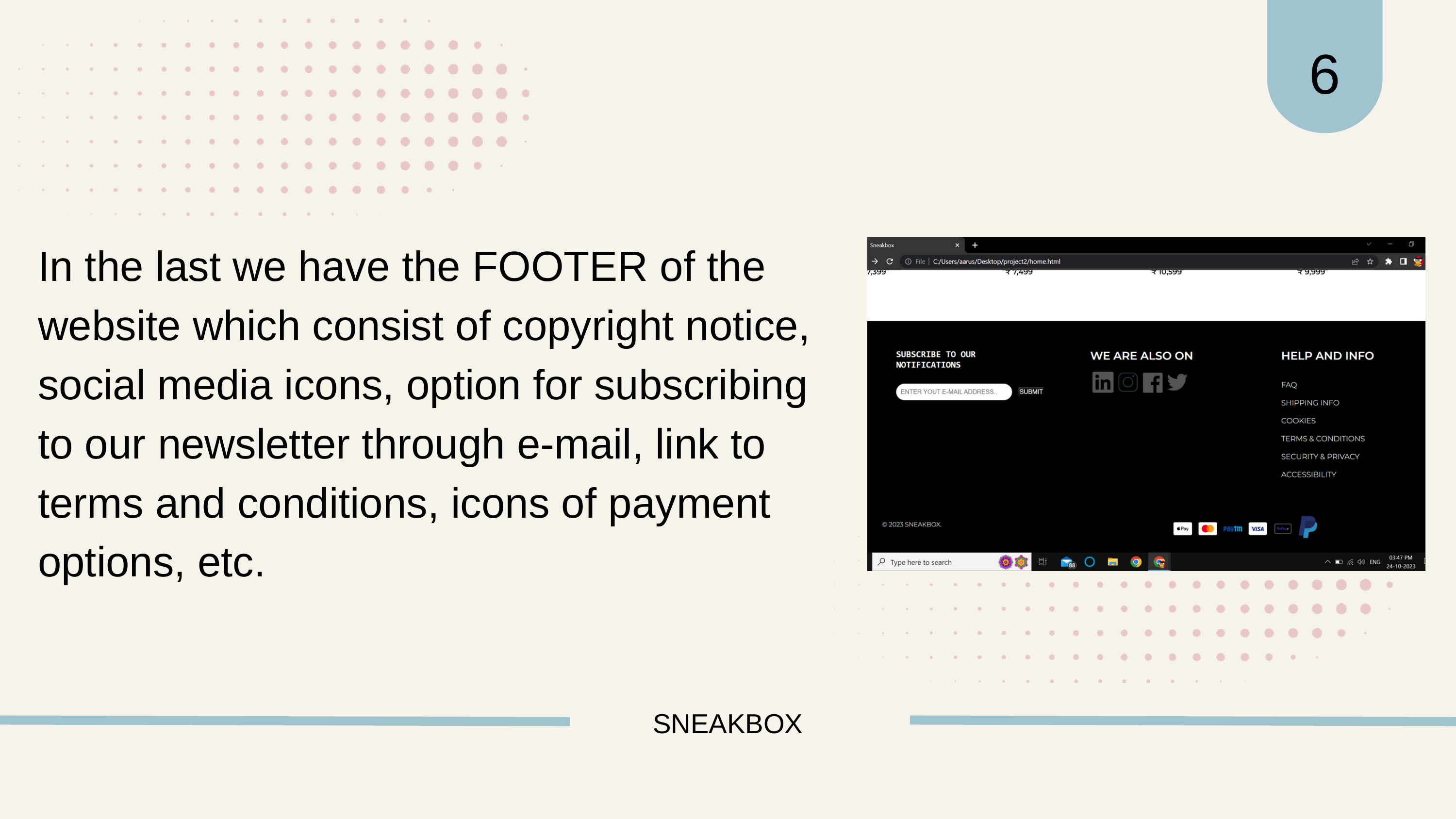

6

In the last we have the FOOTER of the website which consist of copyright notice, social media icons, option for subscribing to our newsletter through e-mail, link to terms and conditions, icons of payment options, etc.

SNEAKBOX